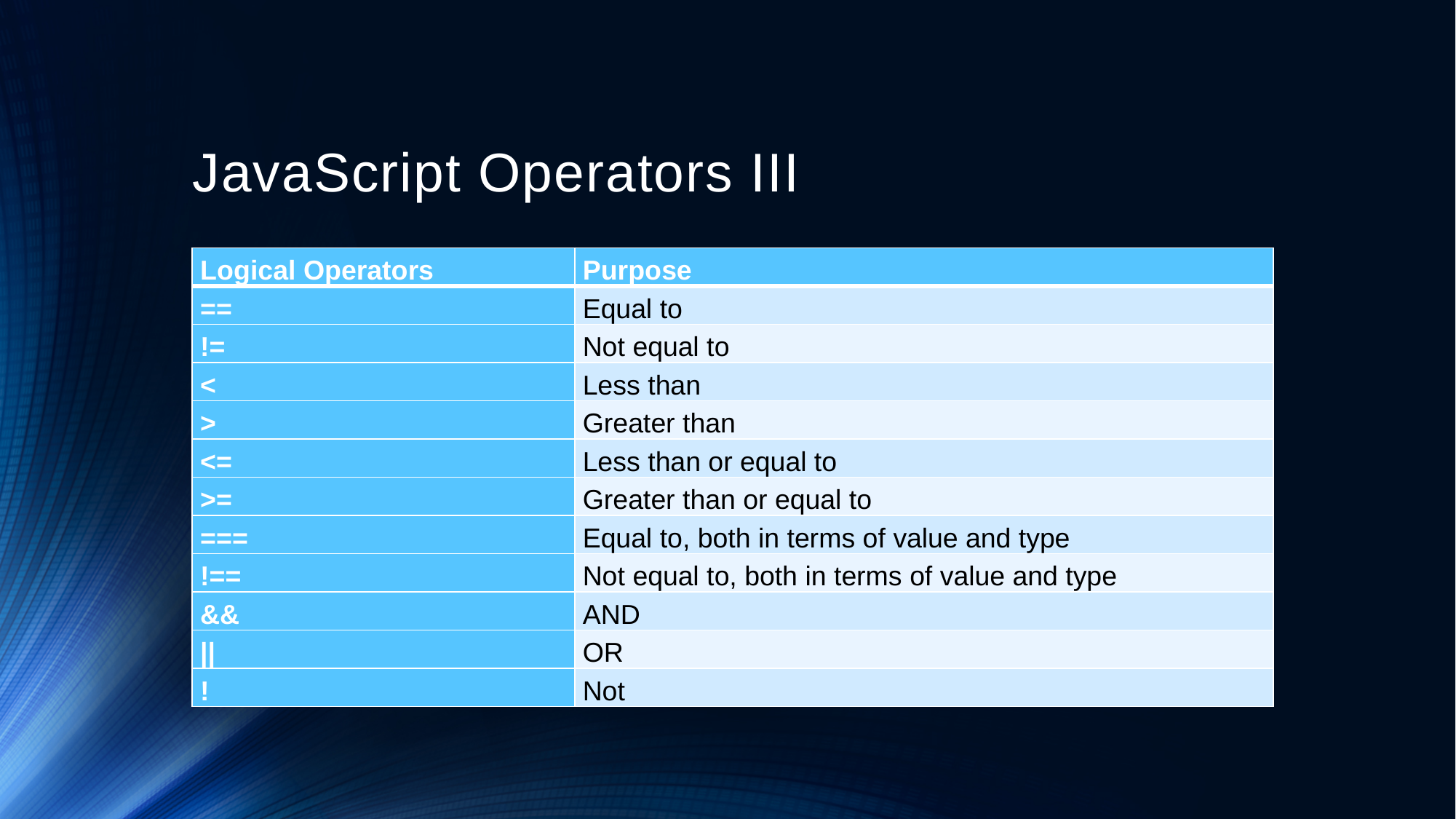

# JavaScript Operators III
| Logical Operators | Purpose |
| --- | --- |
| == | Equal to |
| != | Not equal to |
| < | Less than |
| > | Greater than |
| <= | Less than or equal to |
| >= | Greater than or equal to |
| === | Equal to, both in terms of value and type |
| !== | Not equal to, both in terms of value and type |
| && | AND |
| || | OR |
| ! | Not |